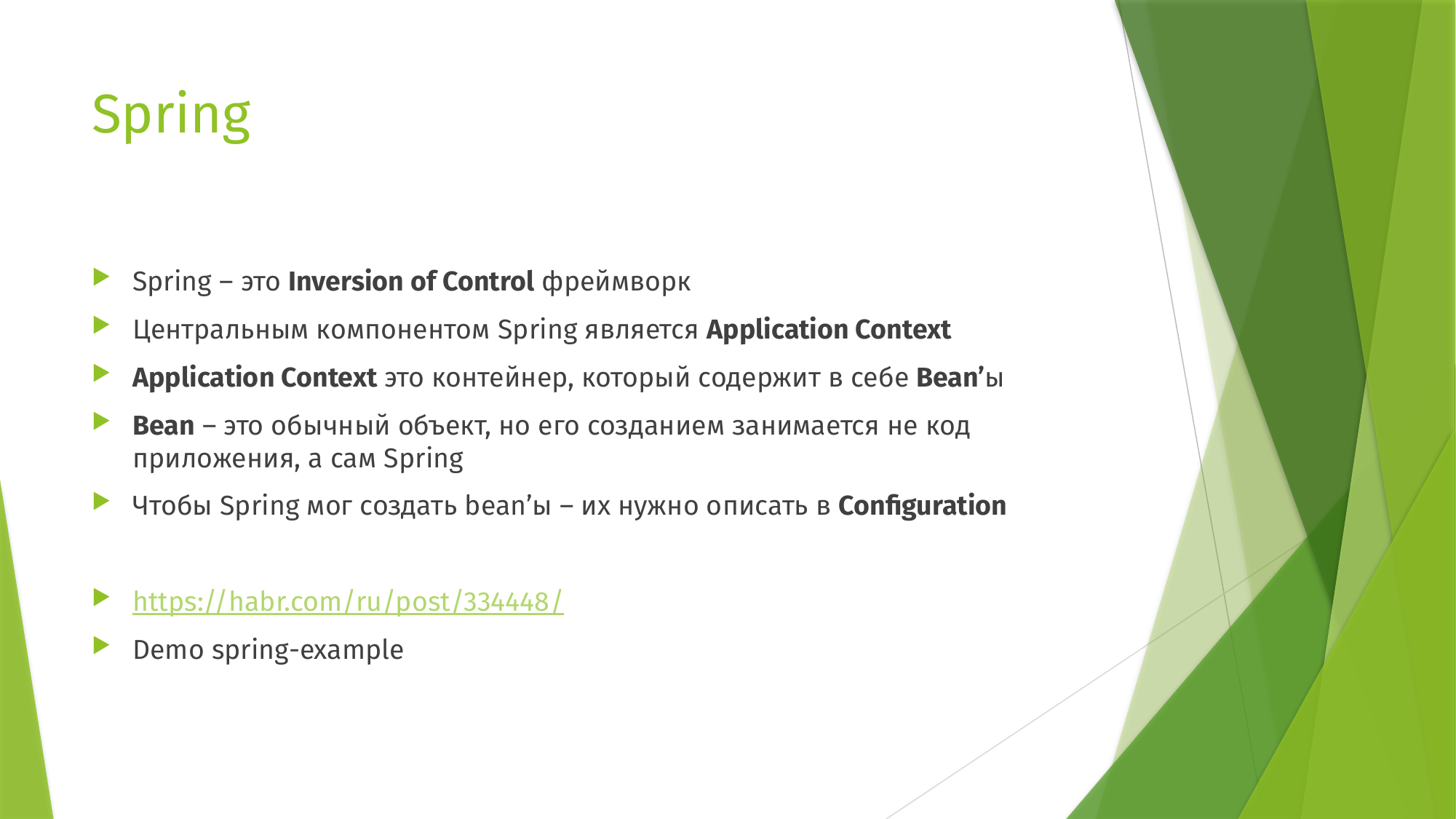

# Spring
Spring – это Inversion of Control фреймворк
Центральным компонентом Spring является Application Context
Application Context это контейнер, который содержит в себе Bean’ы
Bean – это обычный объект, но его созданием занимается не код приложения, а сам Spring
Чтобы Spring мог создать bean’ы – их нужно описать в Configuration

https://habr.com/ru/post/334448/
Demo spring-example